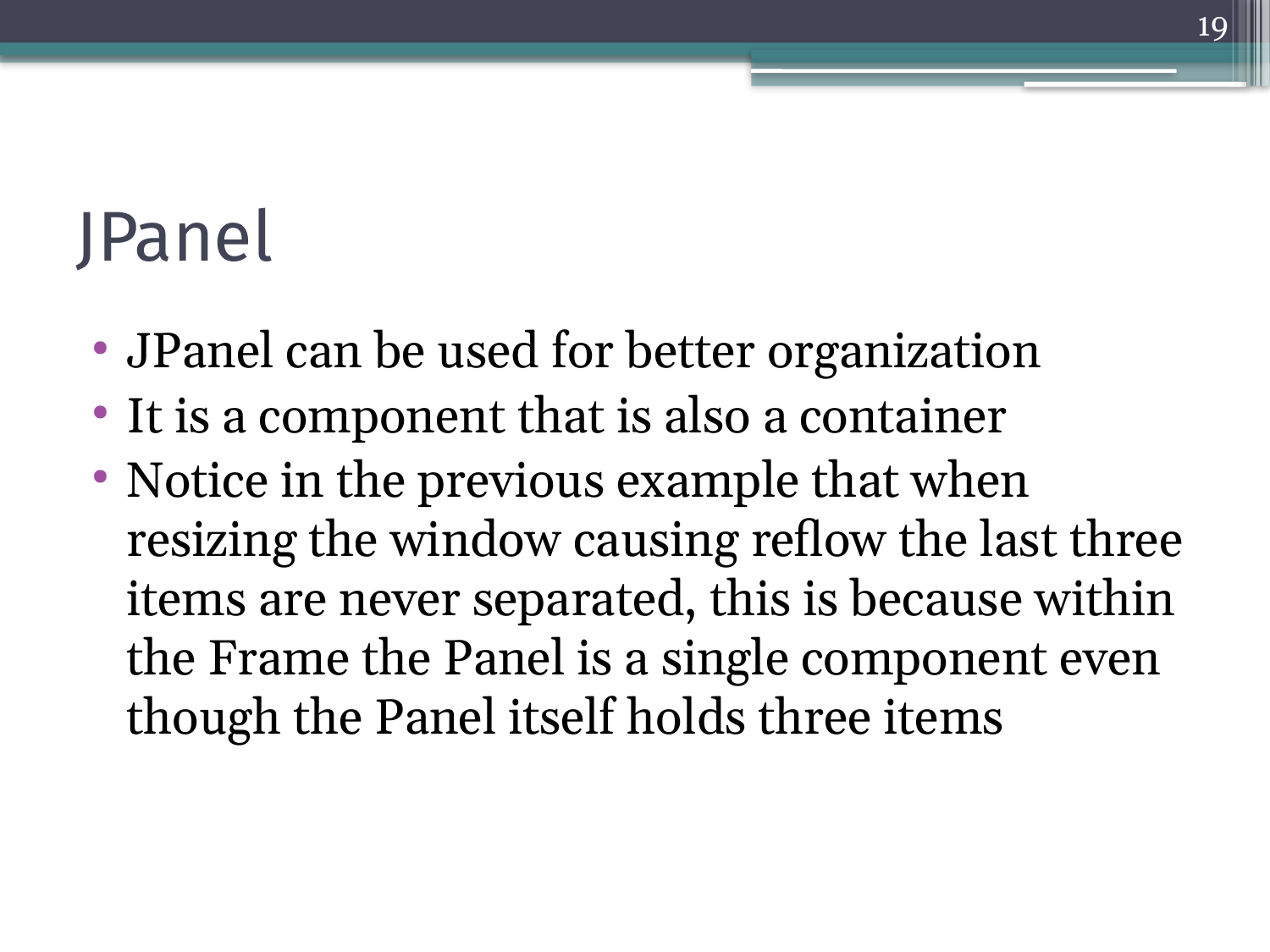

19
# JPanel
JPanel can be used for better organization
It is a component that is also a container
Notice in the previous example that when resizing the window causing reflow the last three items are never separated, this is because within the Frame the Panel is a single component even though the Panel itself holds three items